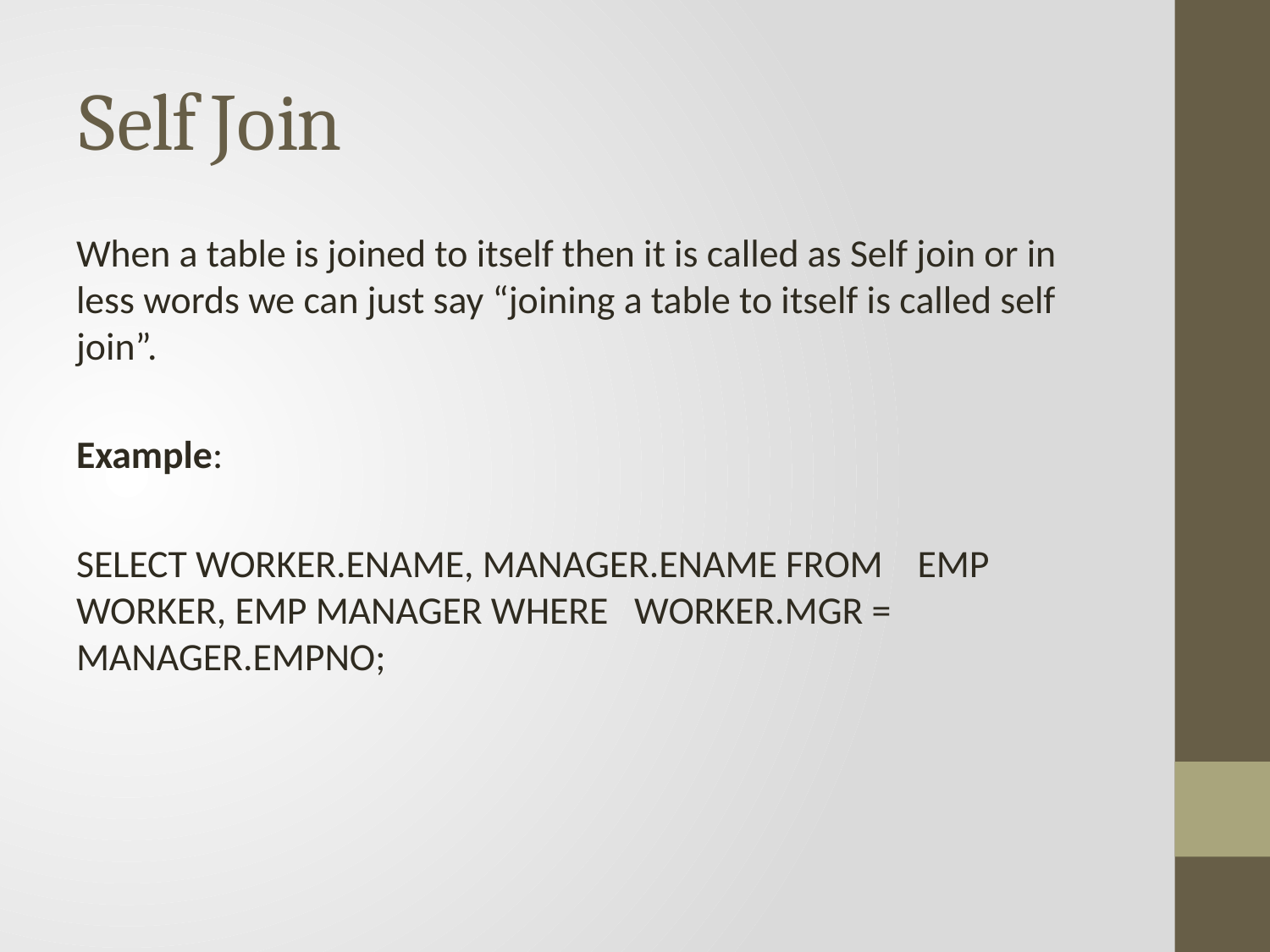

# Self Join
When a table is joined to itself then it is called as Self join or in less words we can just say “joining a table to itself is called self join”.

Example:

SELECT WORKER.ENAME, MANAGER.ENAME FROM    EMP WORKER, EMP MANAGER WHERE   WORKER.MGR = MANAGER.EMPNO;